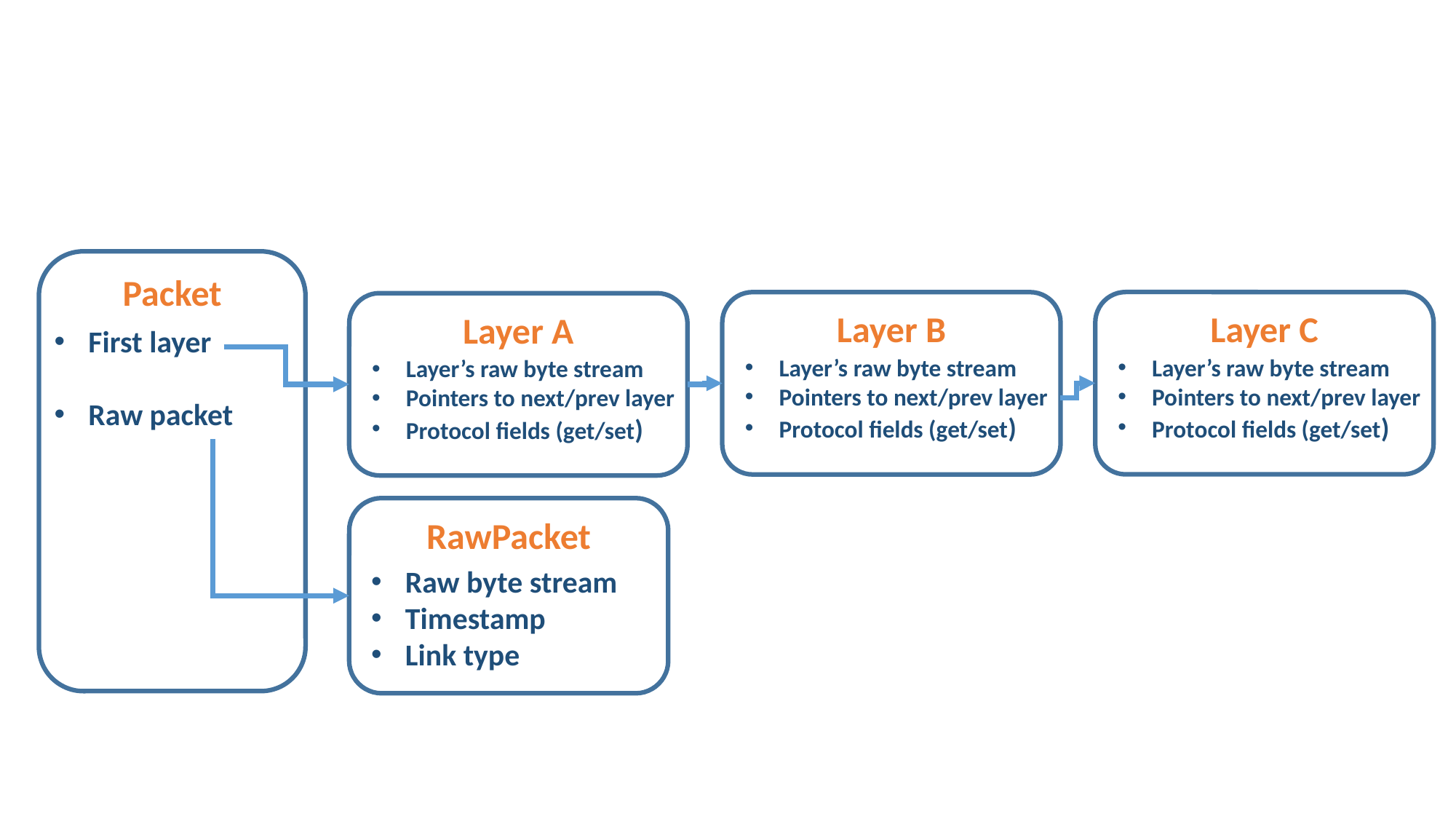

#
Packet

First layer

Raw packet

Layer C

Layer’s raw byte stream
Pointers to next/prev layer
Protocol fields (get/set)
Layer B

Layer’s raw byte stream
Pointers to next/prev layer
Protocol fields (get/set)
Layer A

Layer’s raw byte stream
Pointers to next/prev layer
Protocol fields (get/set)
RawPacket

Raw byte stream
Timestamp
Link type